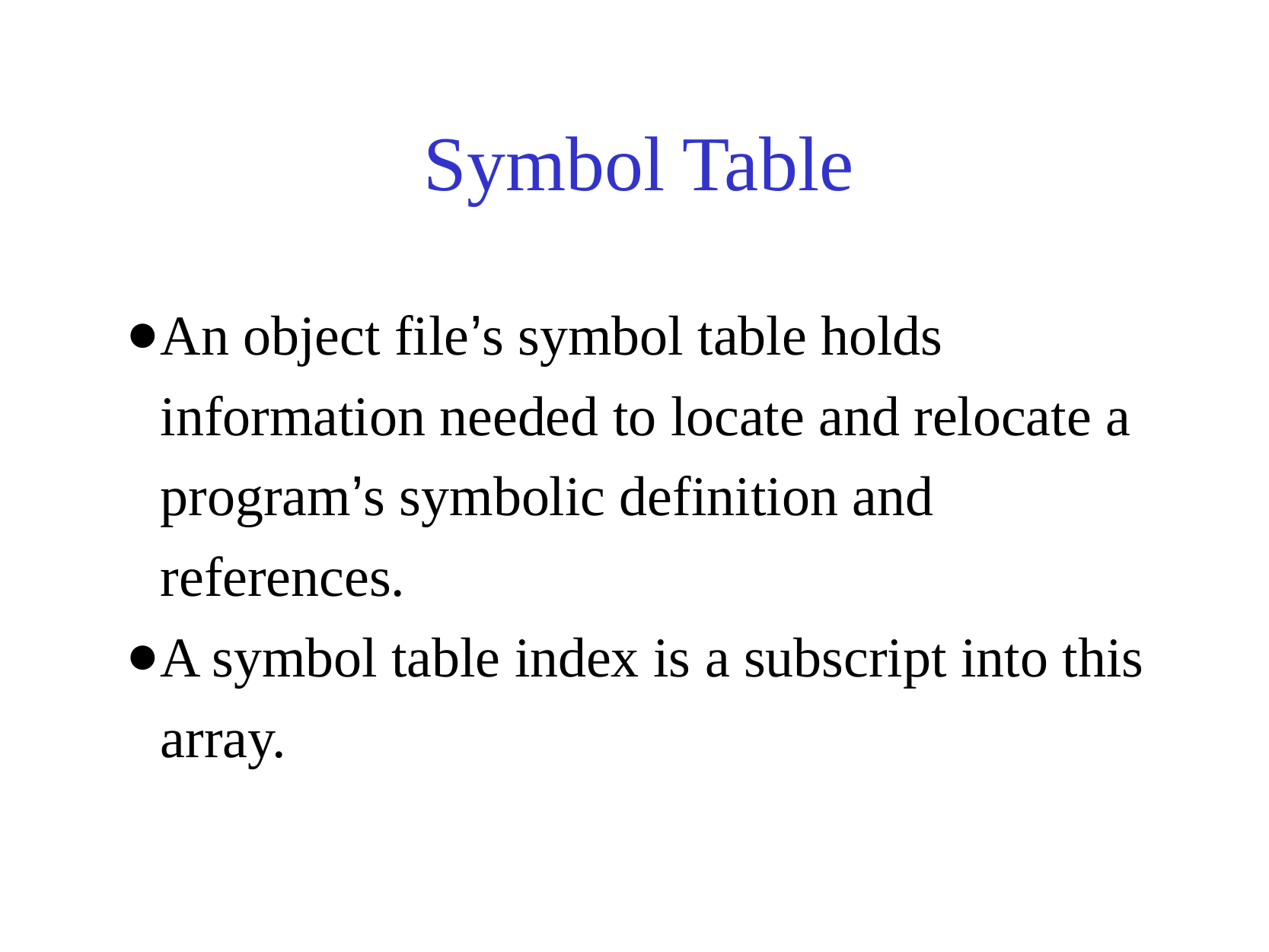

# Symbol Table
An object file’s symbol table holds information needed to locate and relocate a program’s symbolic definition and references.
A symbol table index is a subscript into this array.